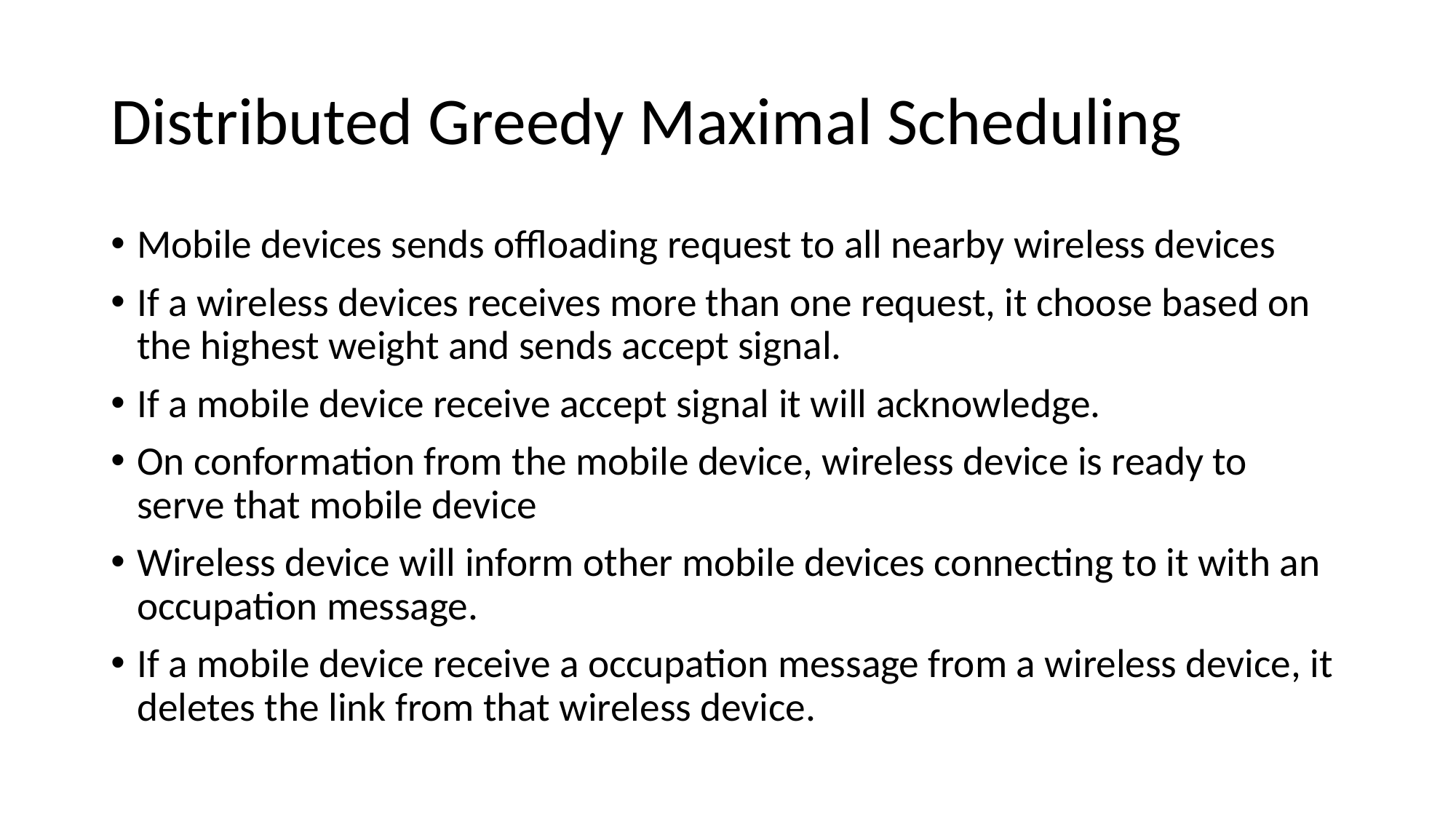

# Distributed Greedy Maximal Scheduling
Mobile devices sends offloading request to all nearby wireless devices
If a wireless devices receives more than one request, it choose based on the highest weight and sends accept signal.
If a mobile device receive accept signal it will acknowledge.
On conformation from the mobile device, wireless device is ready to serve that mobile device
Wireless device will inform other mobile devices connecting to it with an occupation message.
If a mobile device receive a occupation message from a wireless device, it deletes the link from that wireless device.